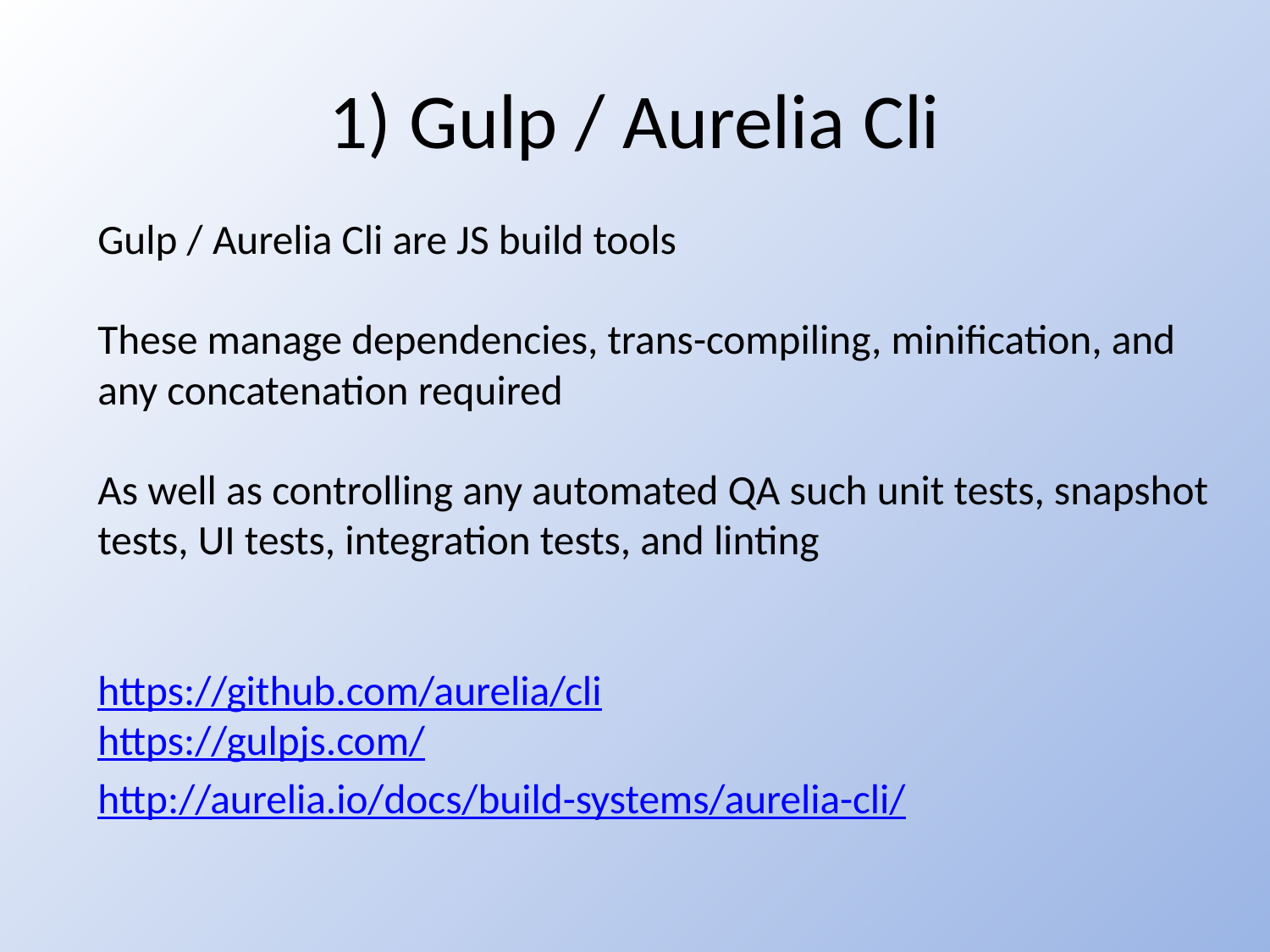

# 1) Gulp / Aurelia Cli
Gulp / Aurelia Cli are JS build tools
These manage dependencies, trans-compiling, minification, and any concatenation required
As well as controlling any automated QA such unit tests, snapshot tests, UI tests, integration tests, and linting
https://github.com/aurelia/cli
https://gulpjs.com/
http://aurelia.io/docs/build-systems/aurelia-cli/